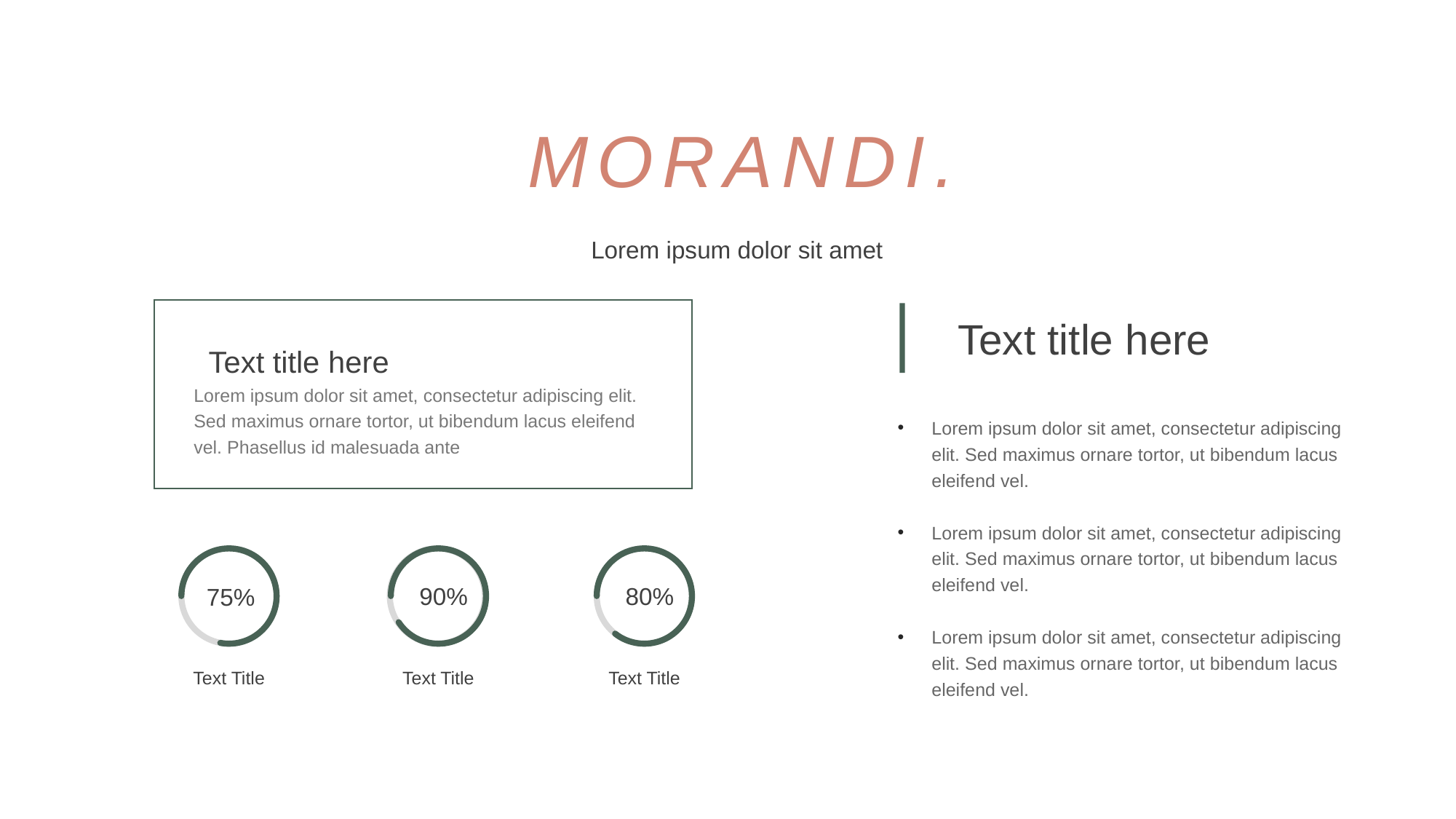

MORANDI.
Lorem ipsum dolor sit amet

Text title here
Text title here
Lorem ipsum dolor sit amet, consectetur adipiscing elit. Sed maximus ornare tortor, ut bibendum lacus eleifend vel. Phasellus id malesuada ante
Lorem ipsum dolor sit amet, consectetur adipiscing elit. Sed maximus ornare tortor, ut bibendum lacus eleifend vel.
Lorem ipsum dolor sit amet, consectetur adipiscing elit. Sed maximus ornare tortor, ut bibendum lacus eleifend vel.

90%
80%
75%
Lorem ipsum dolor sit amet, consectetur adipiscing elit. Sed maximus ornare tortor, ut bibendum lacus eleifend vel.
Text Title
Text Title
Text Title